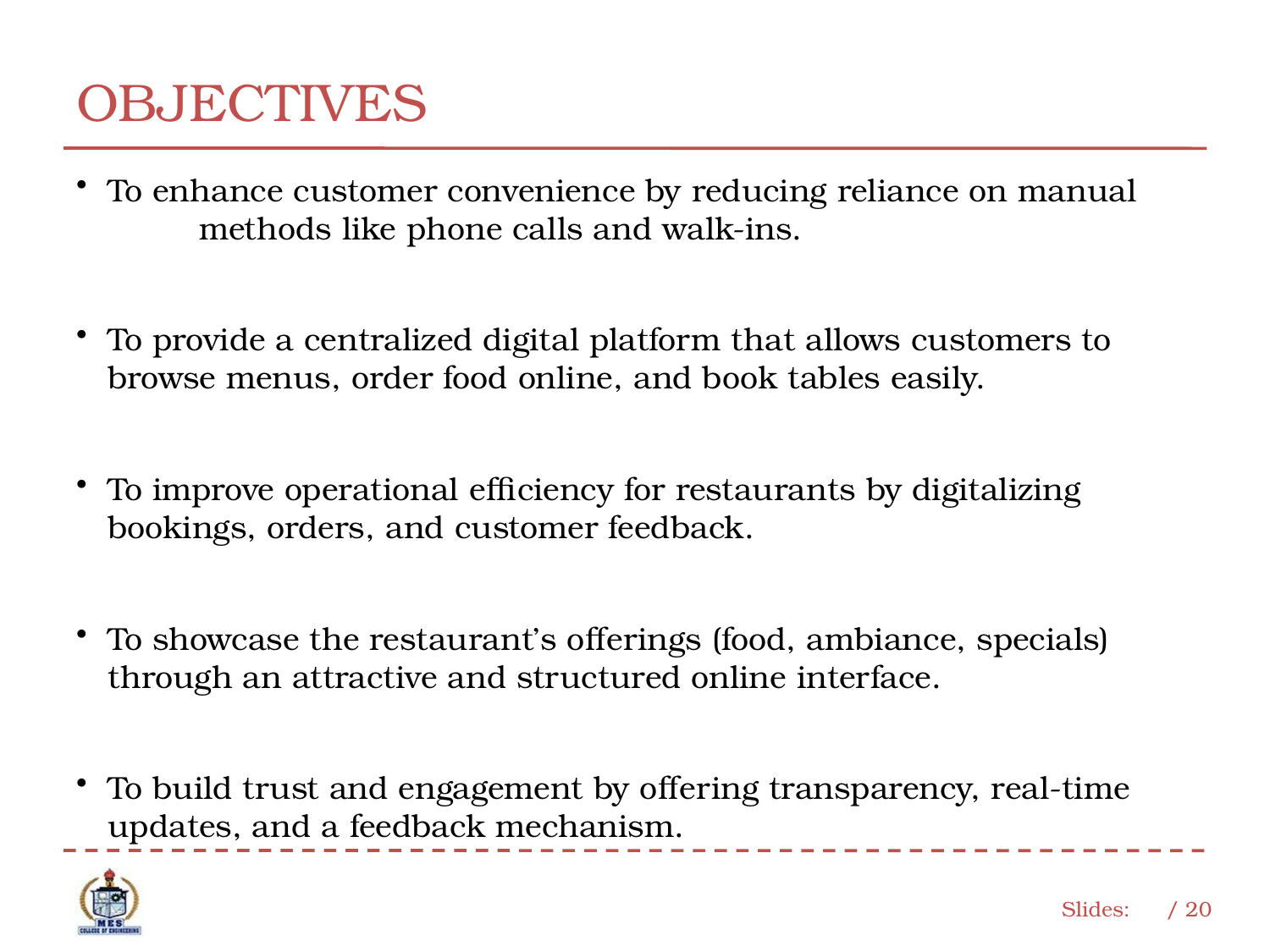

# OBJECTIVES
To enhance customer convenience by reducing reliance on manual               methods like phone calls and walk-ins.

To provide a centralized digital platform that allows customers to browse menus, order food online, and book tables easily.

To improve operational efficiency for restaurants by digitalizing bookings, orders, and customer feedback.

To showcase the restaurant’s offerings (food, ambiance, specials) through an attractive and structured online interface.

To build trust and engagement by offering transparency, real-time updates, and a feedback mechanism.